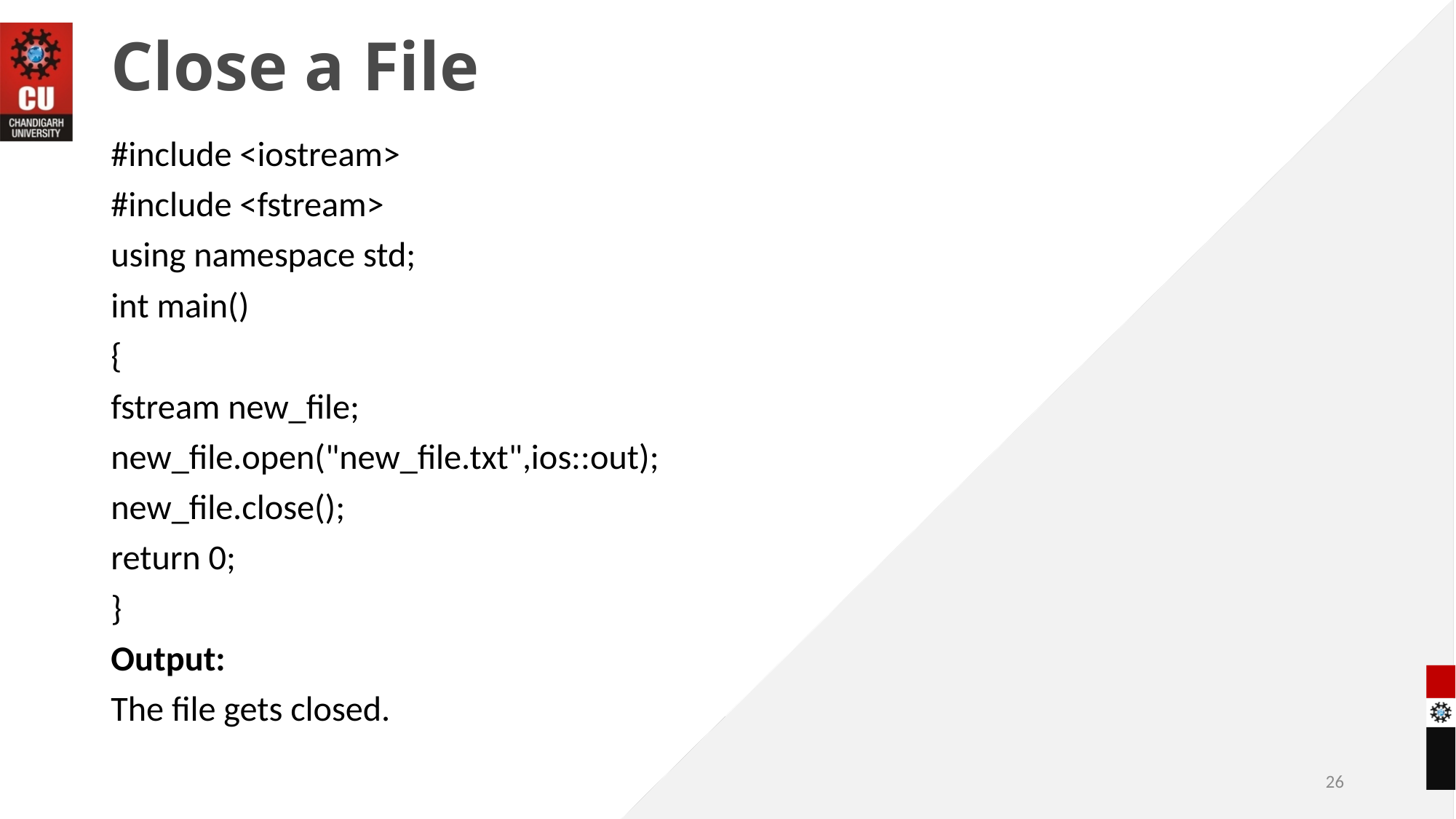

# Close a File
#include <iostream>
#include <fstream>
using namespace std;
int main()
{
fstream new_file;
new_file.open("new_file.txt",ios::out);
new_file.close();
return 0;
}
Output:
The file gets closed.
26